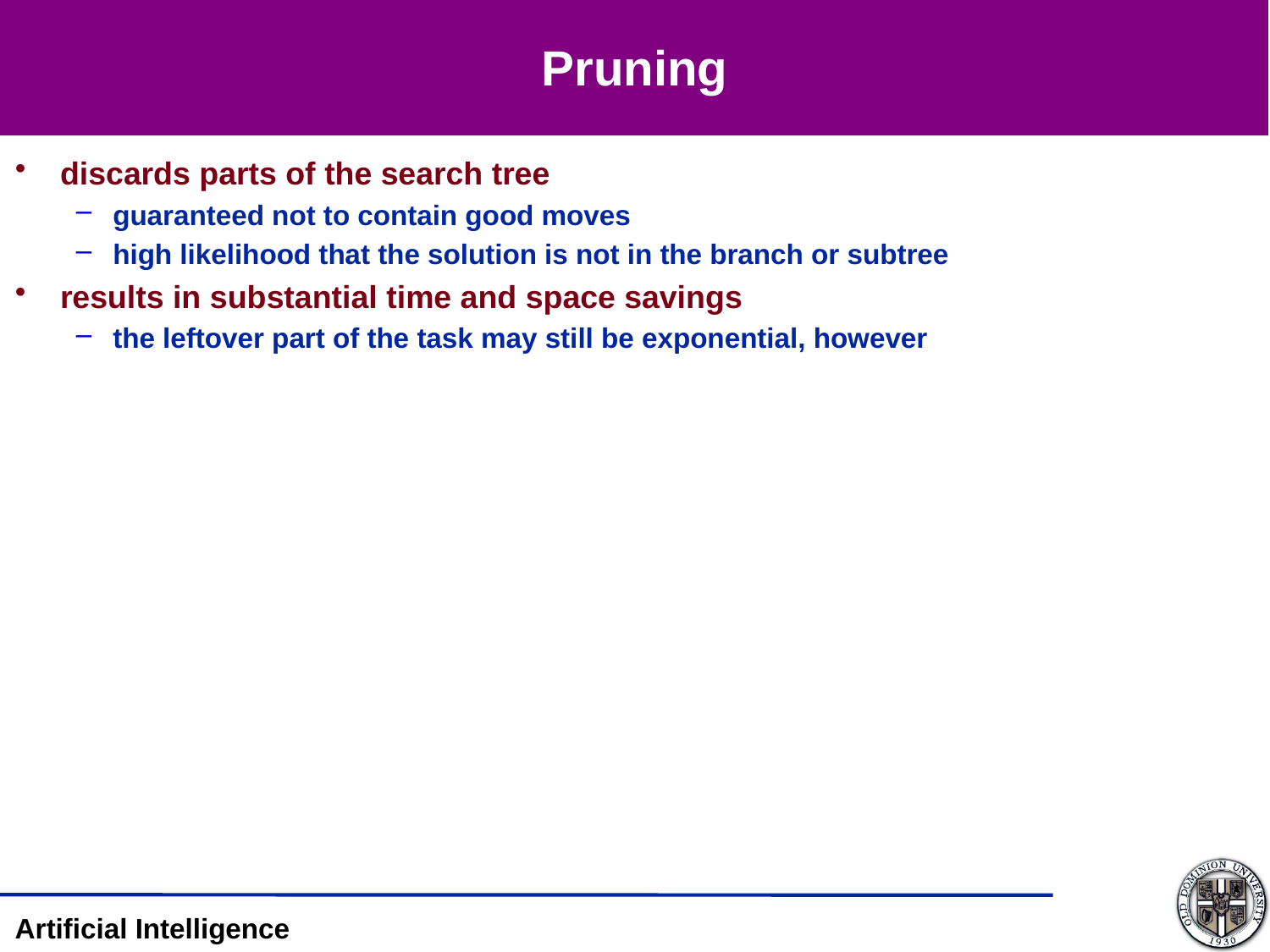

# Pruning
discards parts of the search tree
guaranteed not to contain good moves
high likelihood that the solution is not in the branch or subtree
results in substantial time and space savings
the leftover part of the task may still be exponential, however